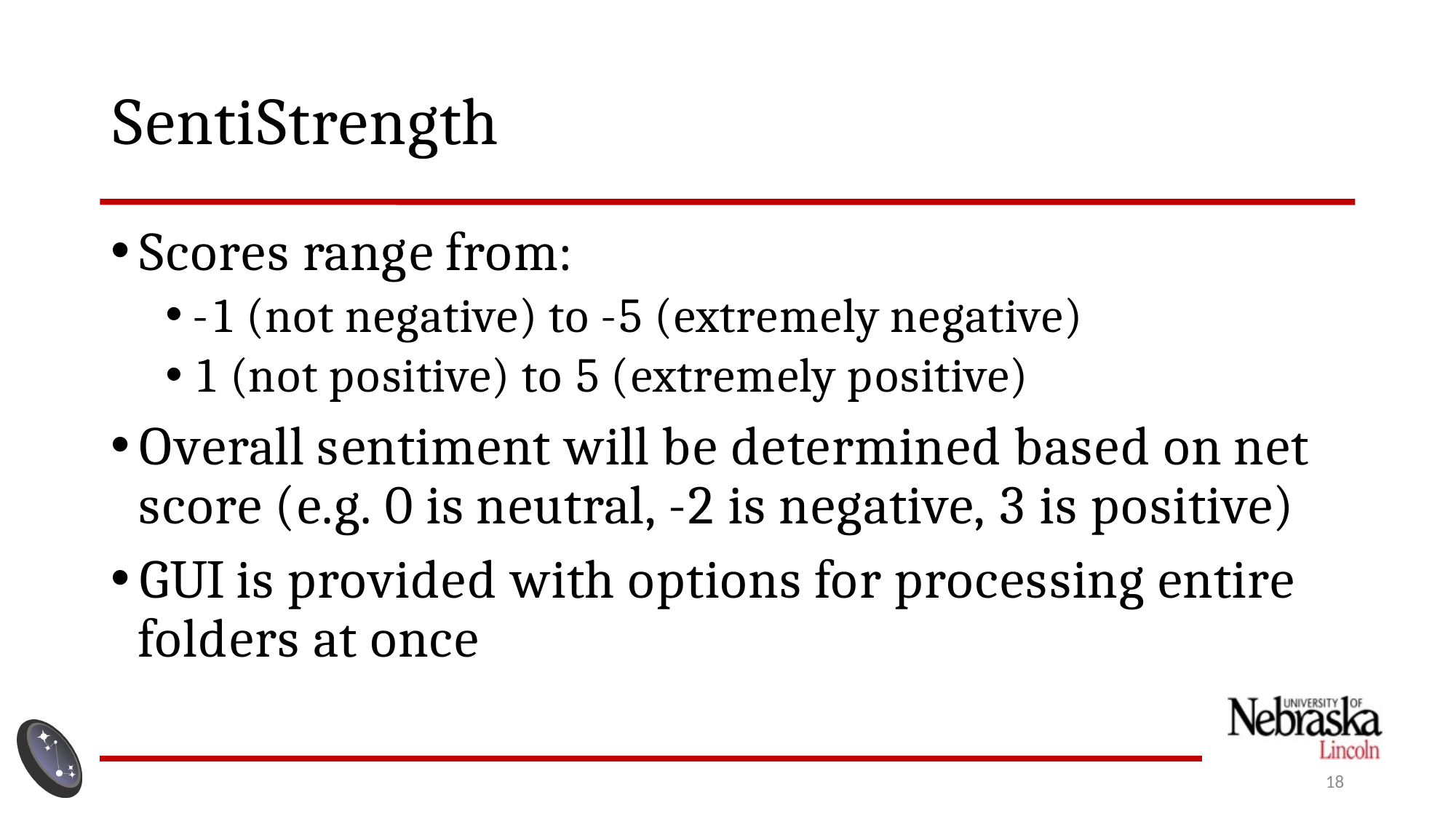

# SentiStrength
Scores range from:
-1 (not negative) to -5 (extremely negative)
1 (not positive) to 5 (extremely positive)
Overall sentiment will be determined based on net score (e.g. 0 is neutral, -2 is negative, 3 is positive)
GUI is provided with options for processing entire folders at once
18